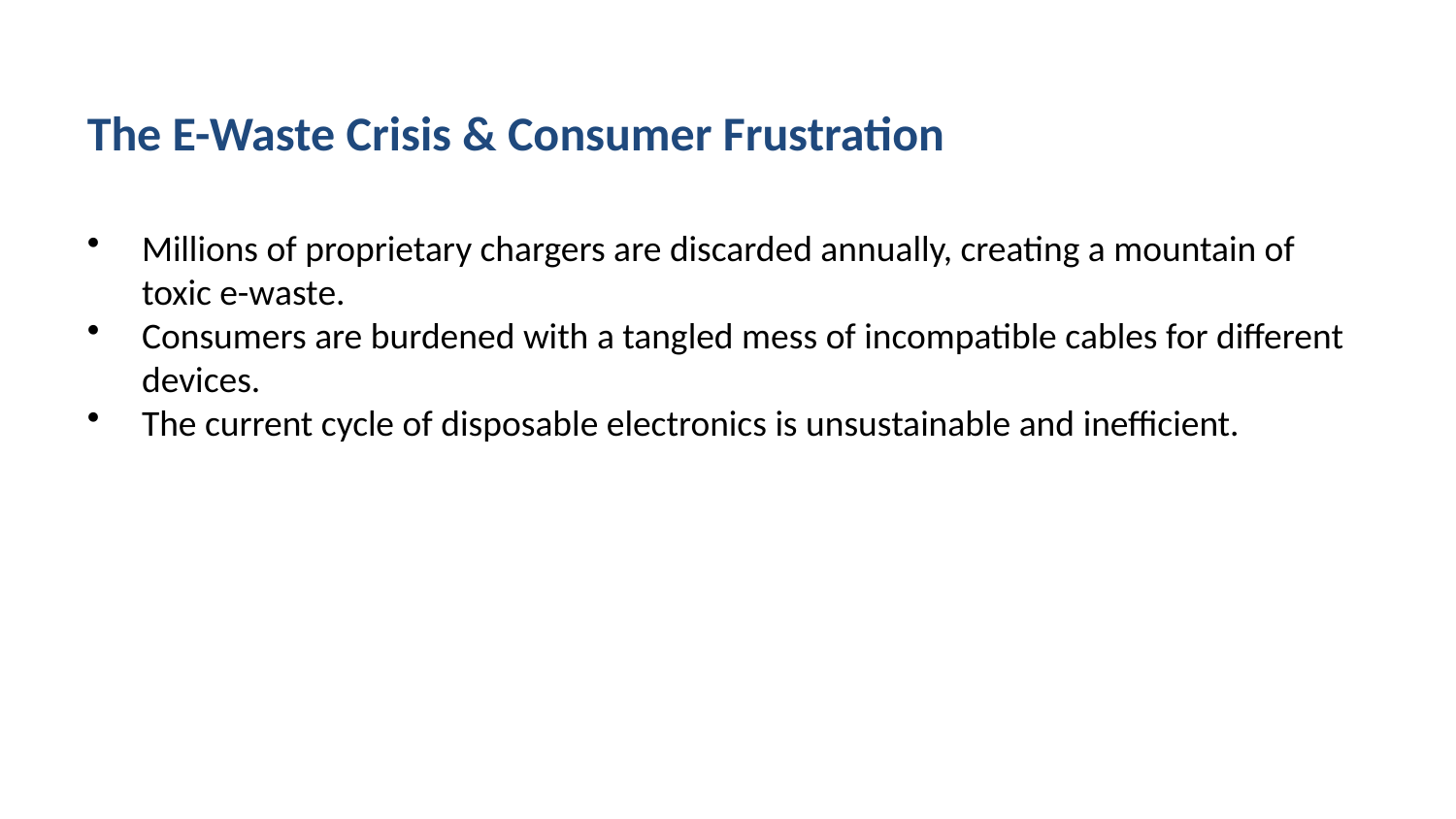

The E-Waste Crisis & Consumer Frustration
Millions of proprietary chargers are discarded annually, creating a mountain of toxic e-waste.
Consumers are burdened with a tangled mess of incompatible cables for different devices.
The current cycle of disposable electronics is unsustainable and inefficient.